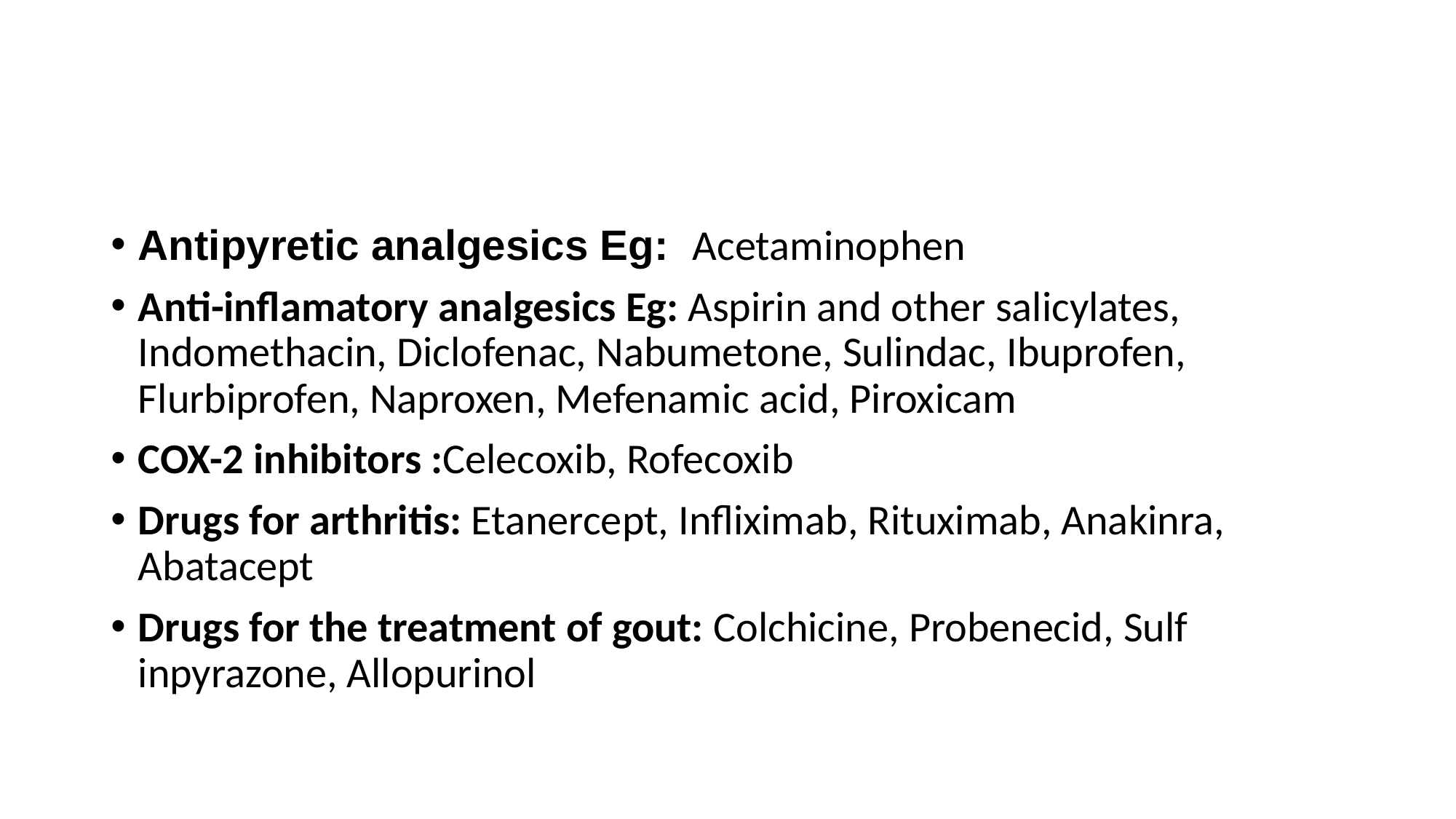

#
Antipyretic analgesics Eg:  Acetaminophen
Anti-inflamatory analgesics Eg: Aspirin and other salicylates, Indomethacin, Diclofenac, Nabumetone, Sulindac, Ibuprofen, Flurbiprofen, Naproxen, Mefenamic acid, Piroxicam
COX-2 inhibitors :Celecoxib, Rofecoxib
Drugs for arthritis: Etanercept, Infliximab, Rituximab, Anakinra, Abatacept
Drugs for the treatment of gout: Colchicine, Probenecid, Sulf inpyrazone, Allopurinol